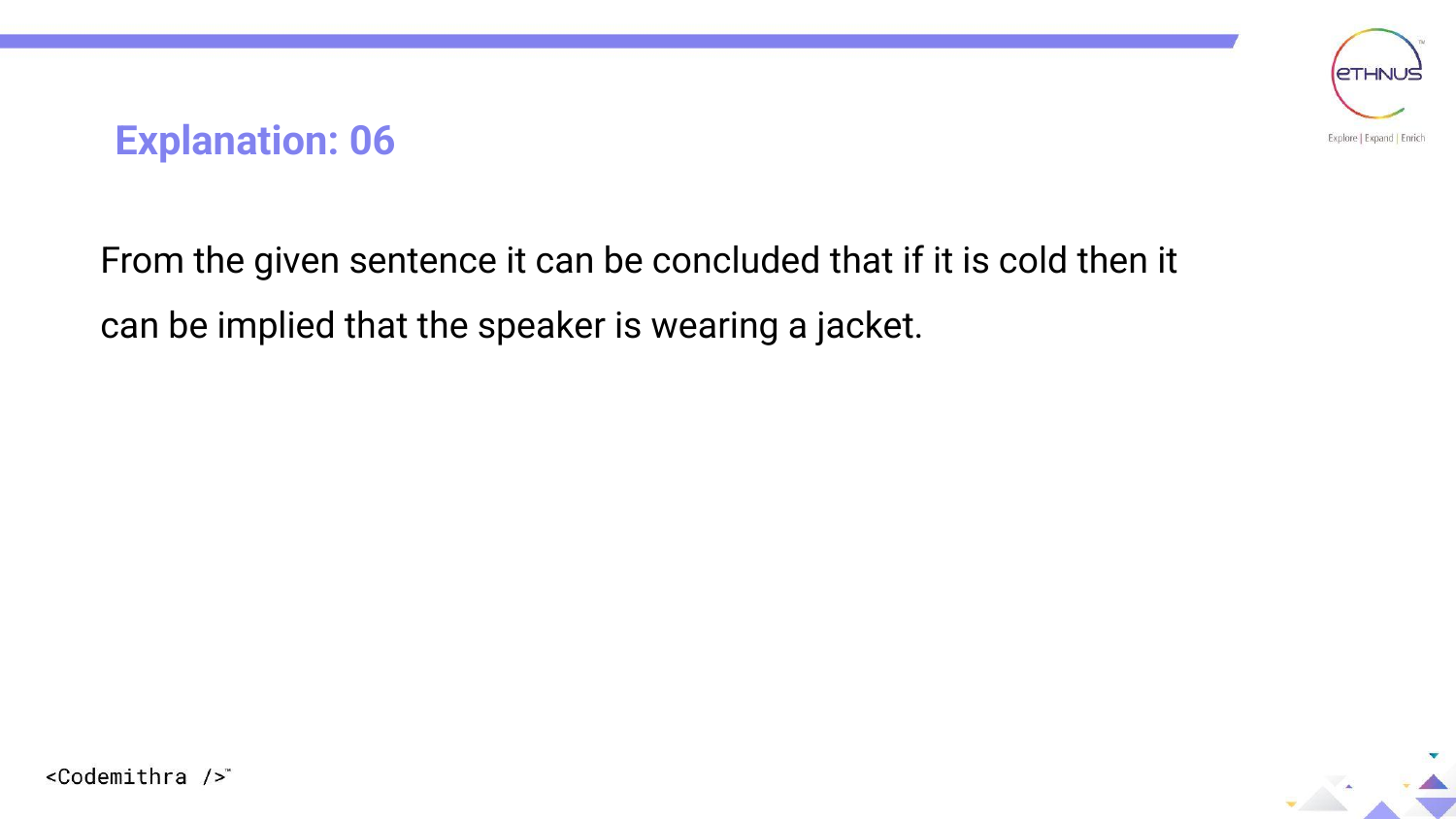

Explanation: 06
From the given sentence it can be concluded that if it is cold then it can be implied that the speaker is wearing a jacket.